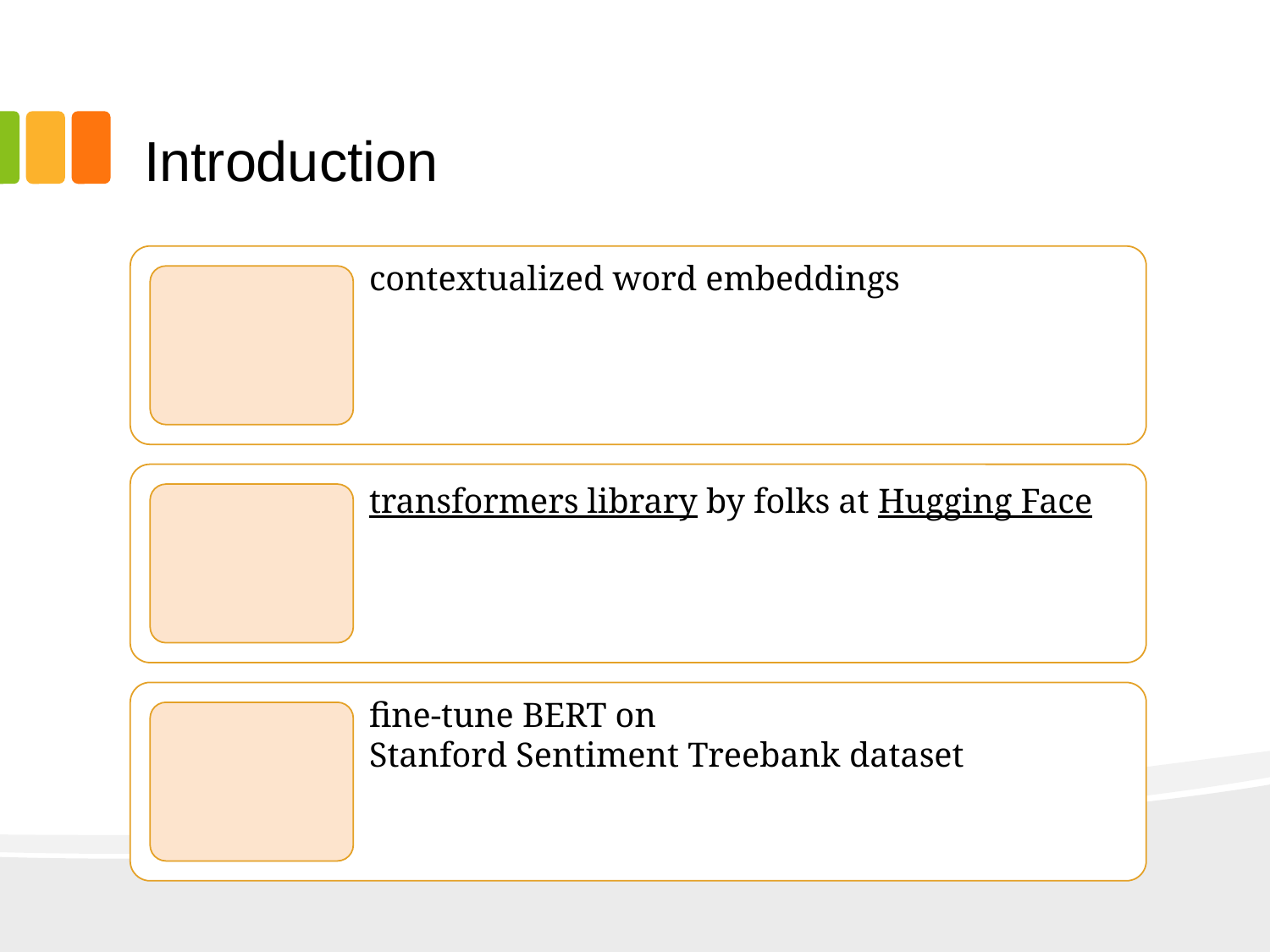

# Introduction
contextualized word embeddings

transformers library by folks at Hugging Face

fine-tune BERT on Stanford Sentiment Treebank dataset